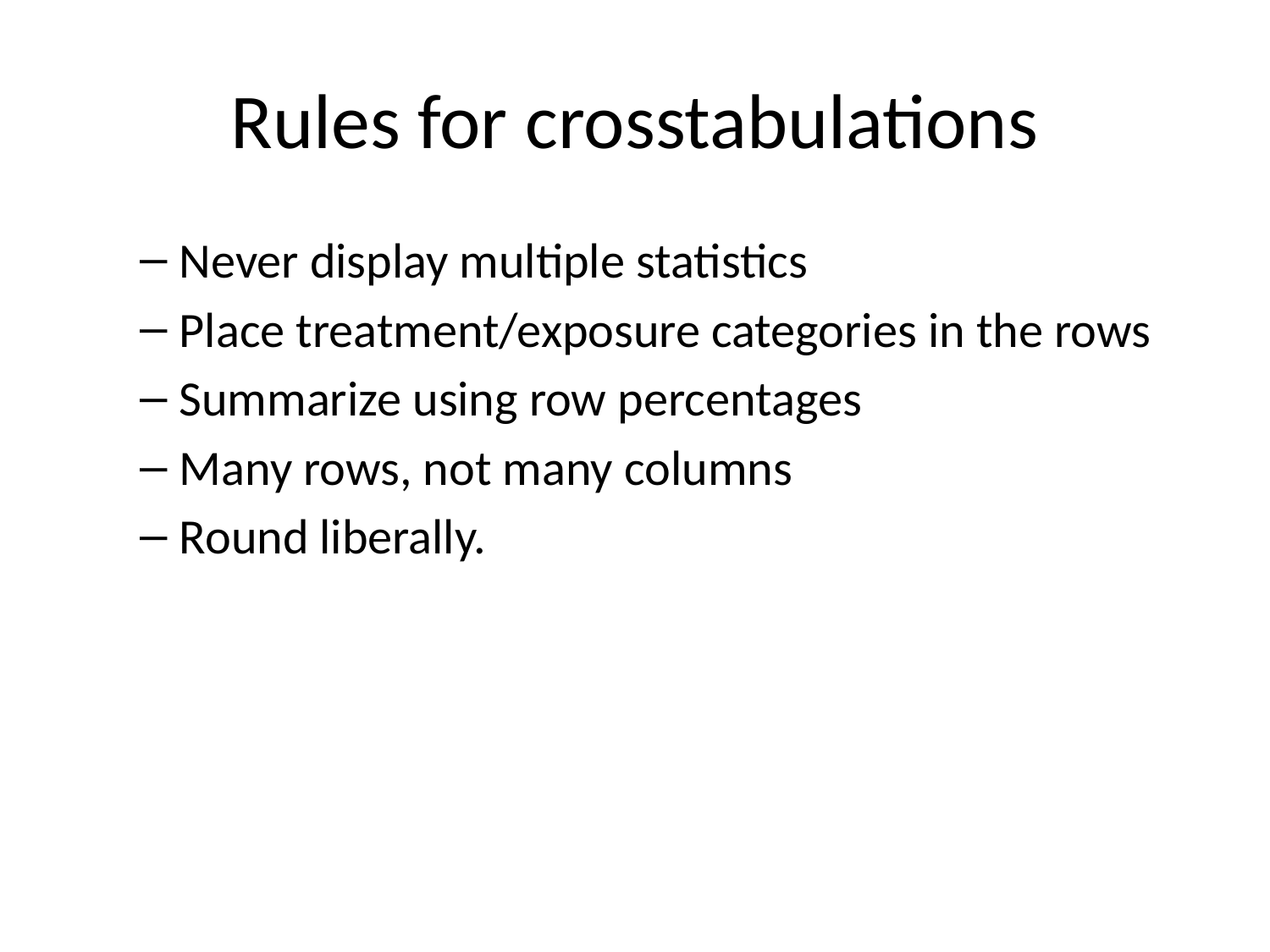

# Rules for crosstabulations
Never display multiple statistics
Place treatment/exposure categories in the rows
Summarize using row percentages
Many rows, not many columns
Round liberally.